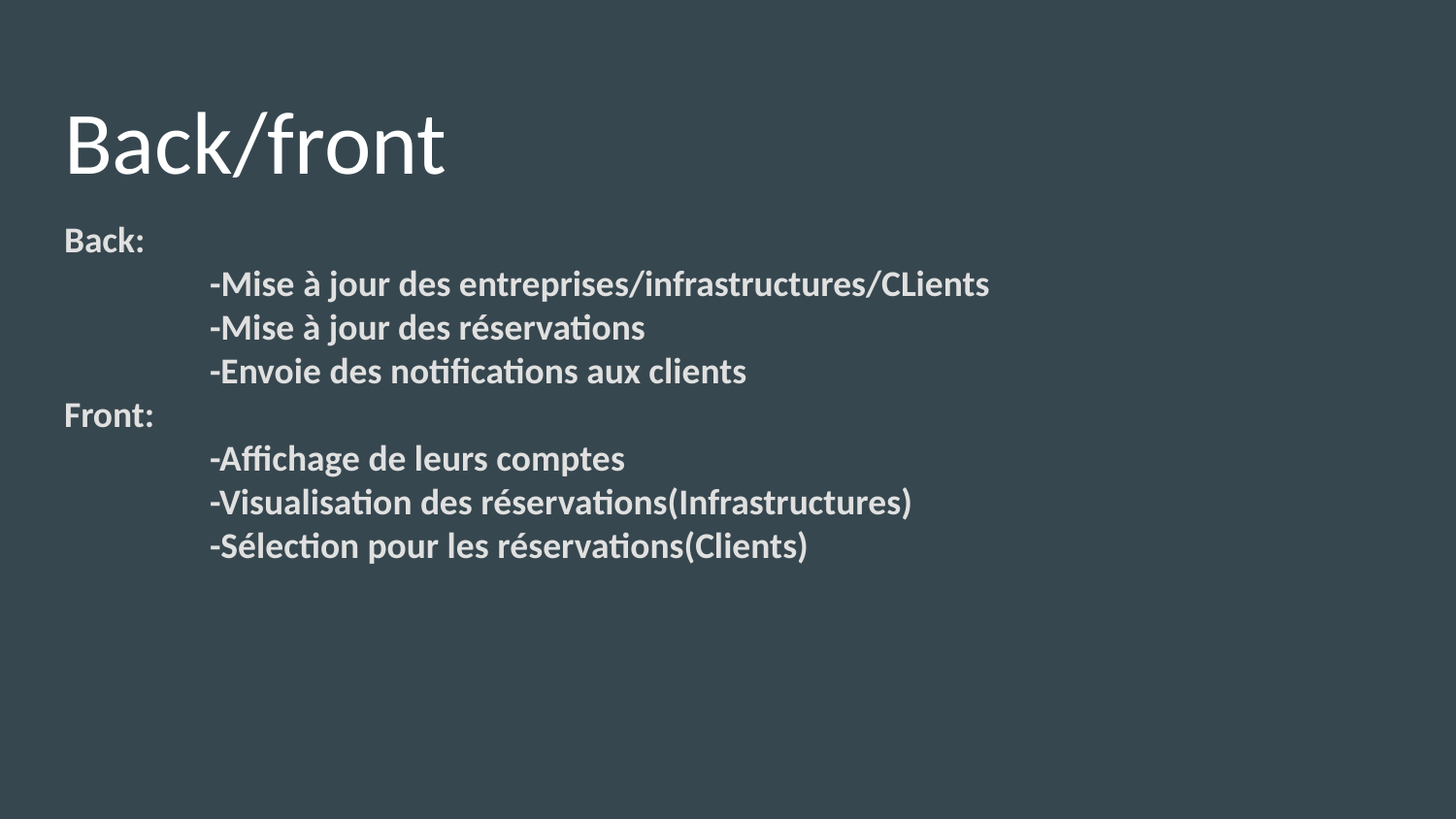

# Back/front
Back:
	-Mise à jour des entreprises/infrastructures/CLients
	-Mise à jour des réservations
	-Envoie des notifications aux clients
Front:
	-Affichage de leurs comptes
	-Visualisation des réservations(Infrastructures)
	-Sélection pour les réservations(Clients)